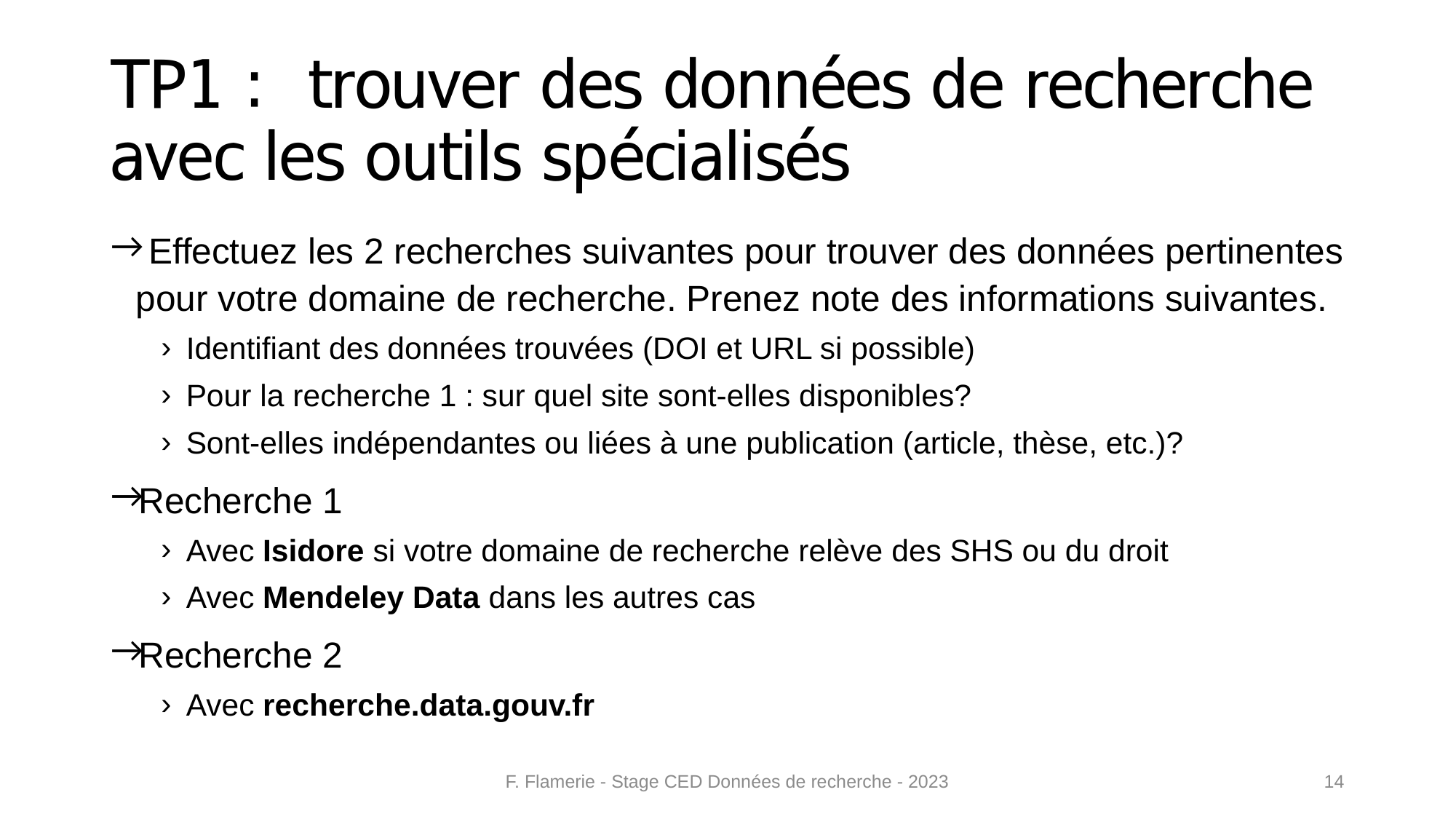

# TP1 :  trouver des données de recherche avec les outils spécialisés
 Effectuez les 2 recherches suivantes pour trouver des données pertinentes pour votre domaine de recherche. Prenez note des informations suivantes.
Identifiant des données trouvées (DOI et URL si possible)
Pour la recherche 1 : sur quel site sont-elles disponibles?
Sont-elles indépendantes ou liées à une publication (article, thèse, etc.)?
Recherche 1
Avec Isidore si votre domaine de recherche relève des SHS ou du droit
Avec Mendeley Data dans les autres cas
Recherche 2
Avec recherche.data.gouv.fr

F. Flamerie - Stage CED Données de recherche - 2023
14